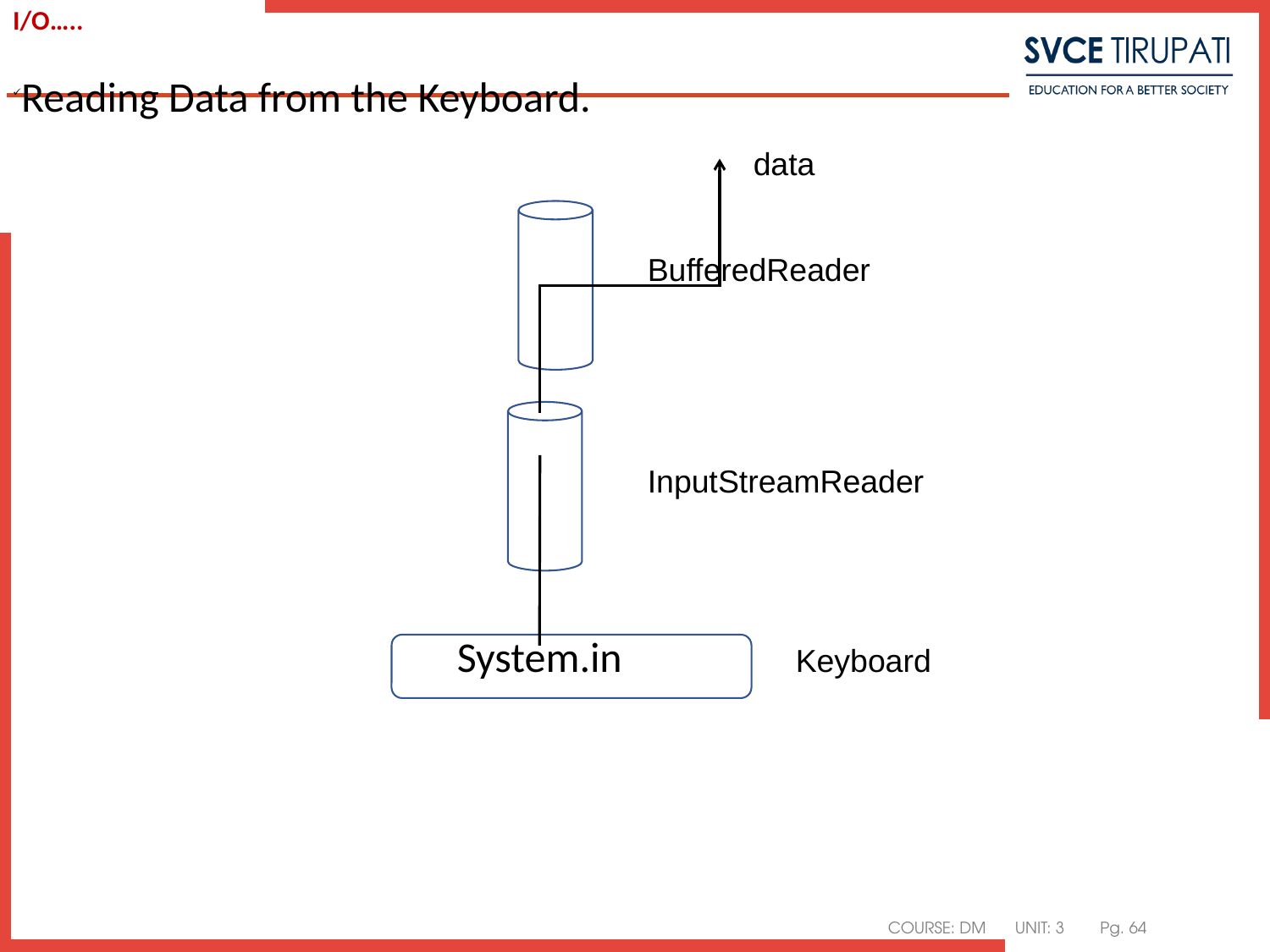

# I/O…..
Reading Data from the Keyboard.
data

BufferedReader

InputStreamReader
System.in

Keyboard